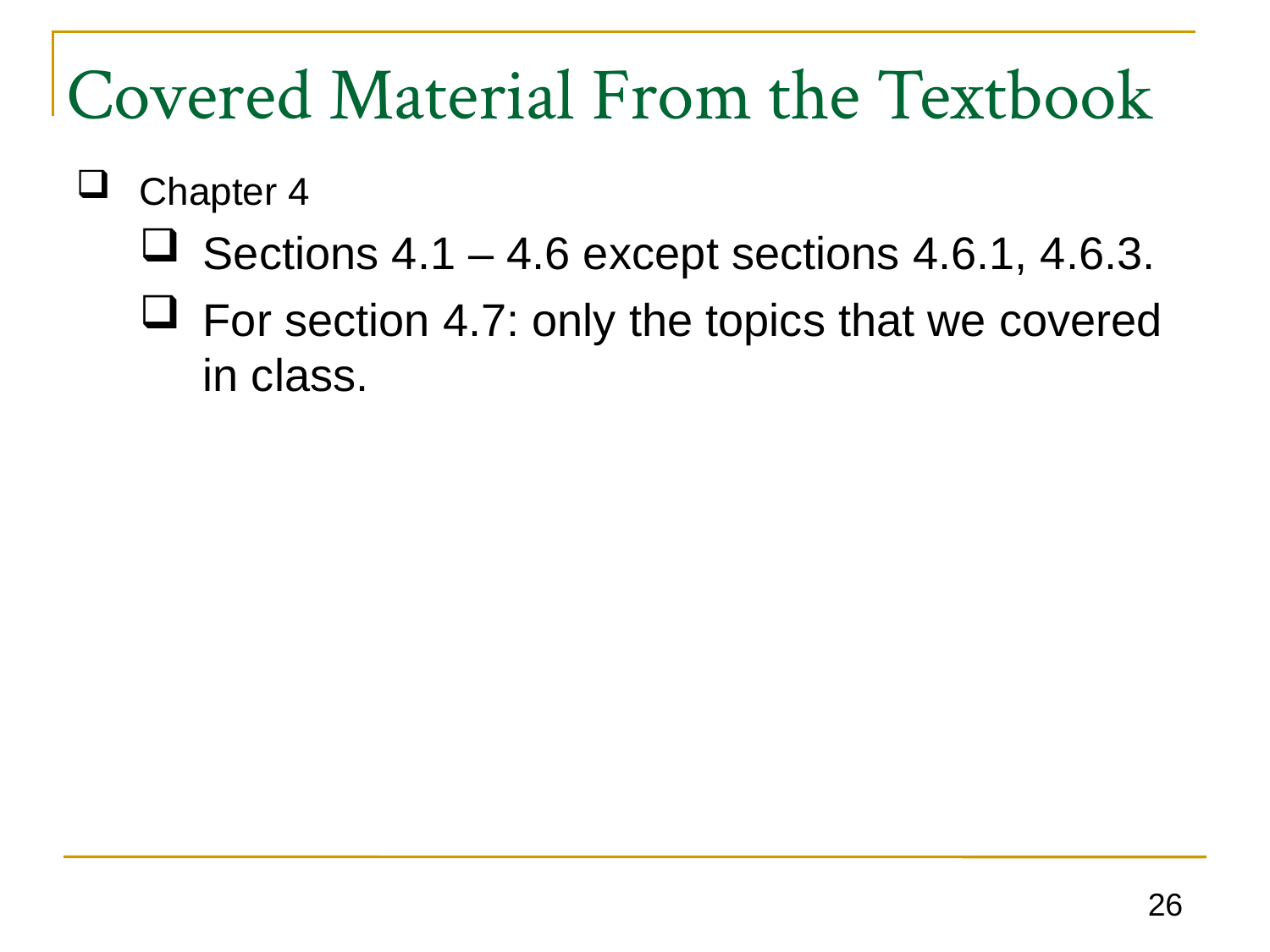

# Covered Material From the Textbook
Chapter 4
Sections 4.1 – 4.6 except sections 4.6.1, 4.6.3.
For section 4.7: only the topics that we covered in class.
26